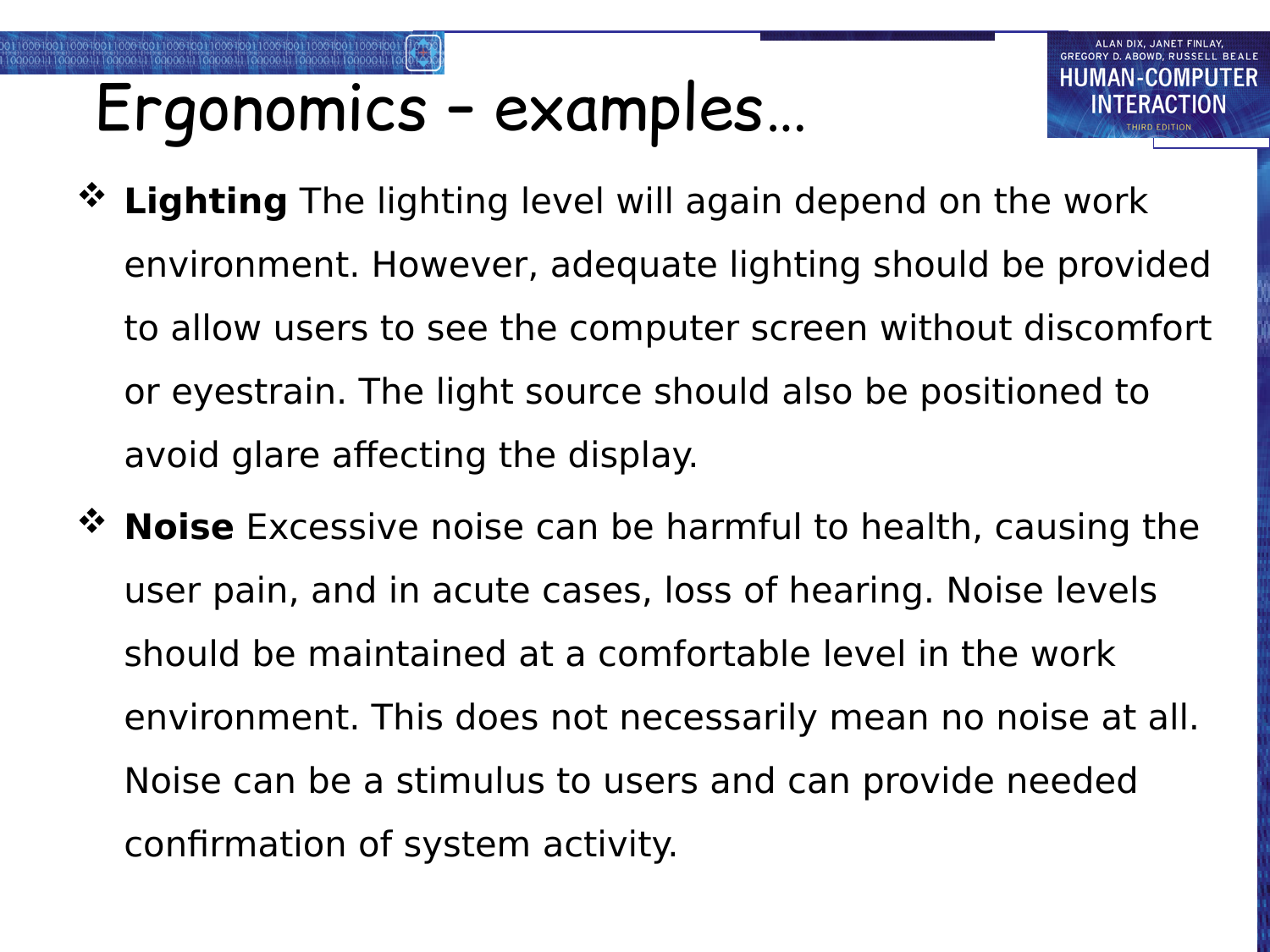

# Ergonomics – examples…
Lighting The lighting level will again depend on the work environment. However, adequate lighting should be provided to allow users to see the computer screen without discomfort or eyestrain. The light source should also be positioned to avoid glare affecting the display.
Noise Excessive noise can be harmful to health, causing the user pain, and in acute cases, loss of hearing. Noise levels should be maintained at a comfortable level in the work environment. This does not necessarily mean no noise at all. Noise can be a stimulus to users and can provide needed confirmation of system activity.